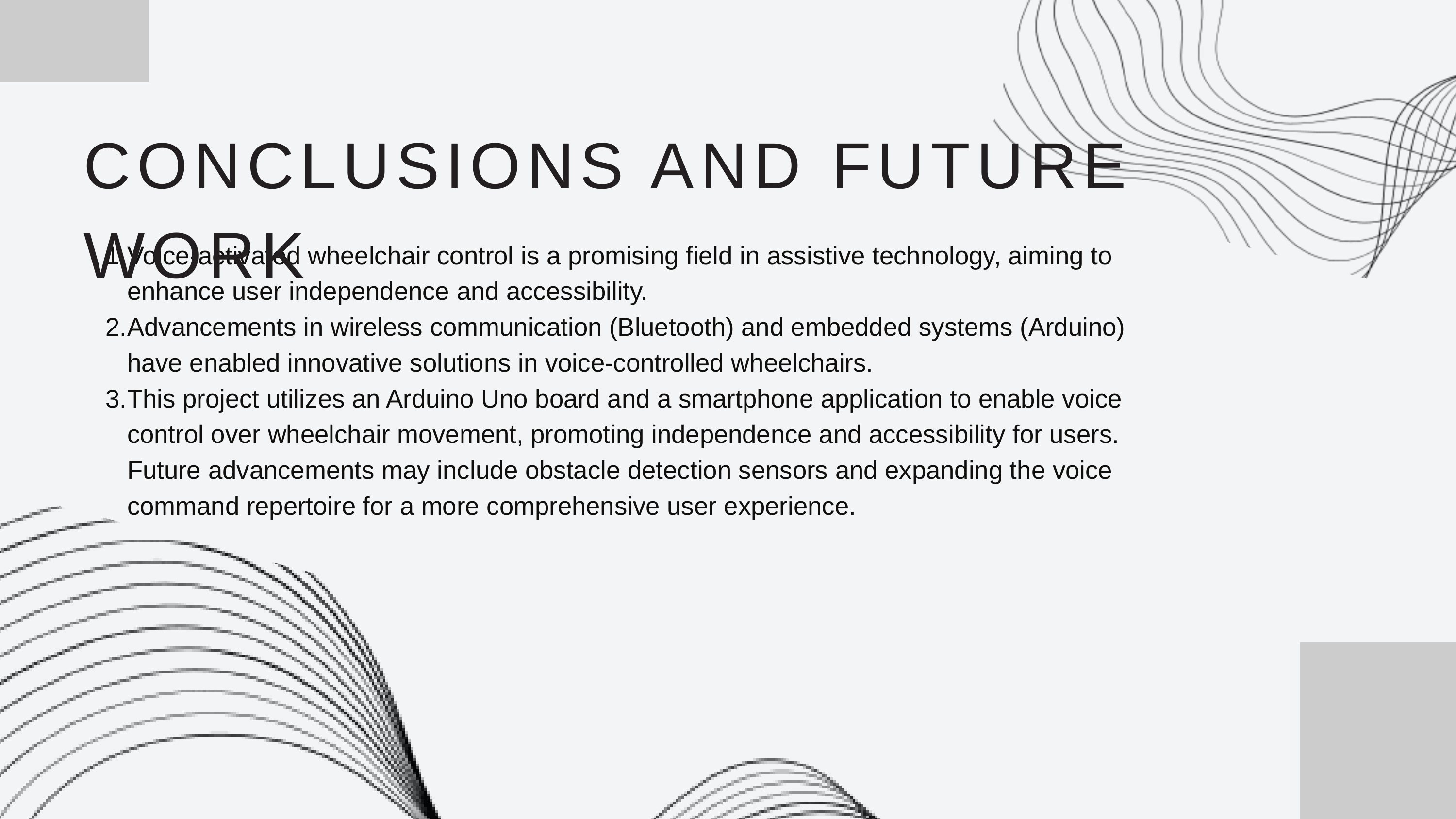

CONCLUSIONS AND FUTURE WORK
Voice-activated wheelchair control is a promising field in assistive technology, aiming to enhance user independence and accessibility.
Advancements in wireless communication (Bluetooth) and embedded systems (Arduino) have enabled innovative solutions in voice-controlled wheelchairs.
This project utilizes an Arduino Uno board and a smartphone application to enable voice control over wheelchair movement, promoting independence and accessibility for users. Future advancements may include obstacle detection sensors and expanding the voice command repertoire for a more comprehensive user experience.